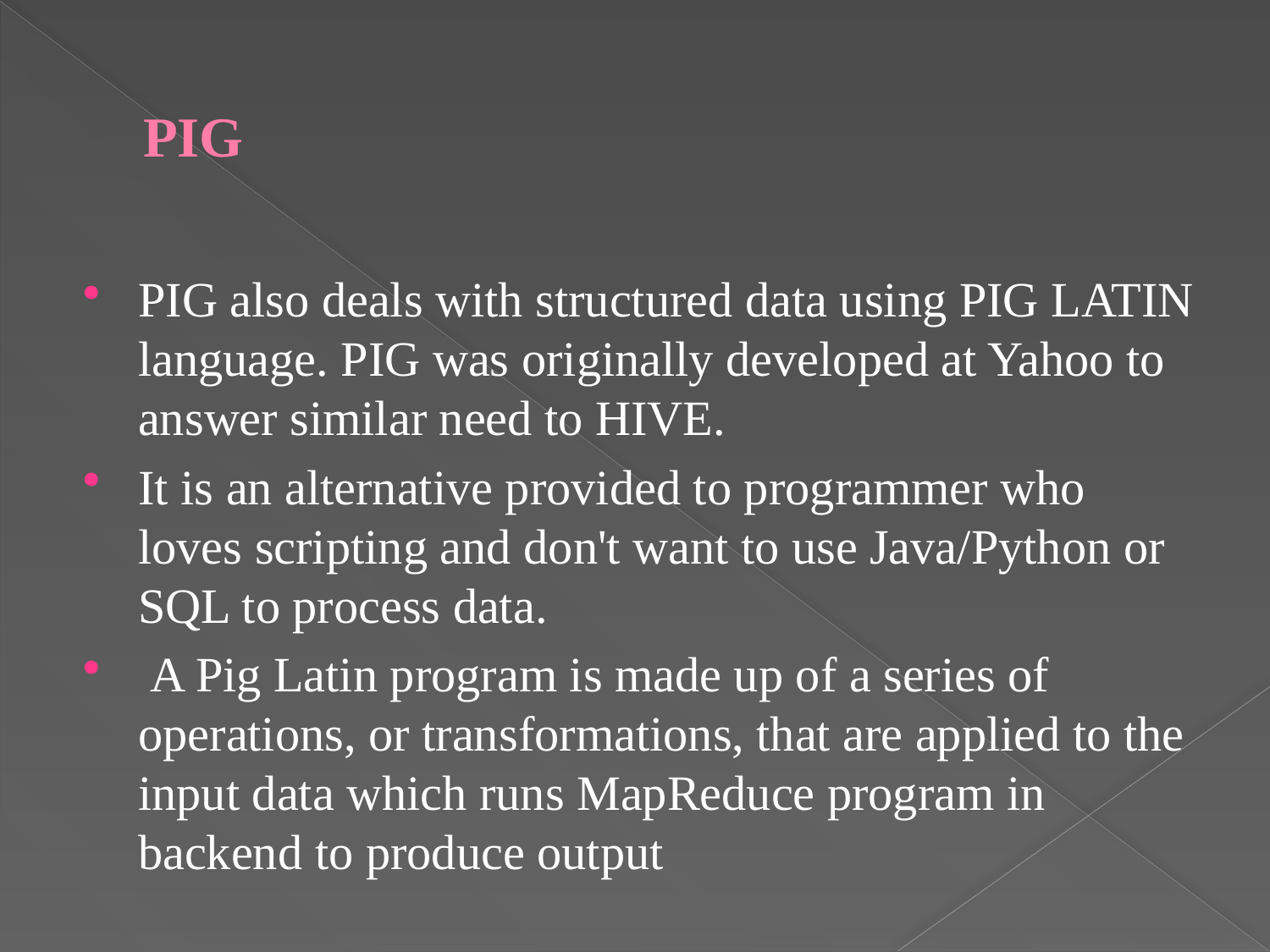

# PIG
PIG also deals with structured data using PIG LATIN language. PIG was originally developed at Yahoo to answer similar need to HIVE.
It is an alternative provided to programmer who loves scripting and don't want to use Java/Python or SQL to process data.
 A Pig Latin program is made up of a series of operations, or transformations, that are applied to the input data which runs MapReduce program in backend to produce output